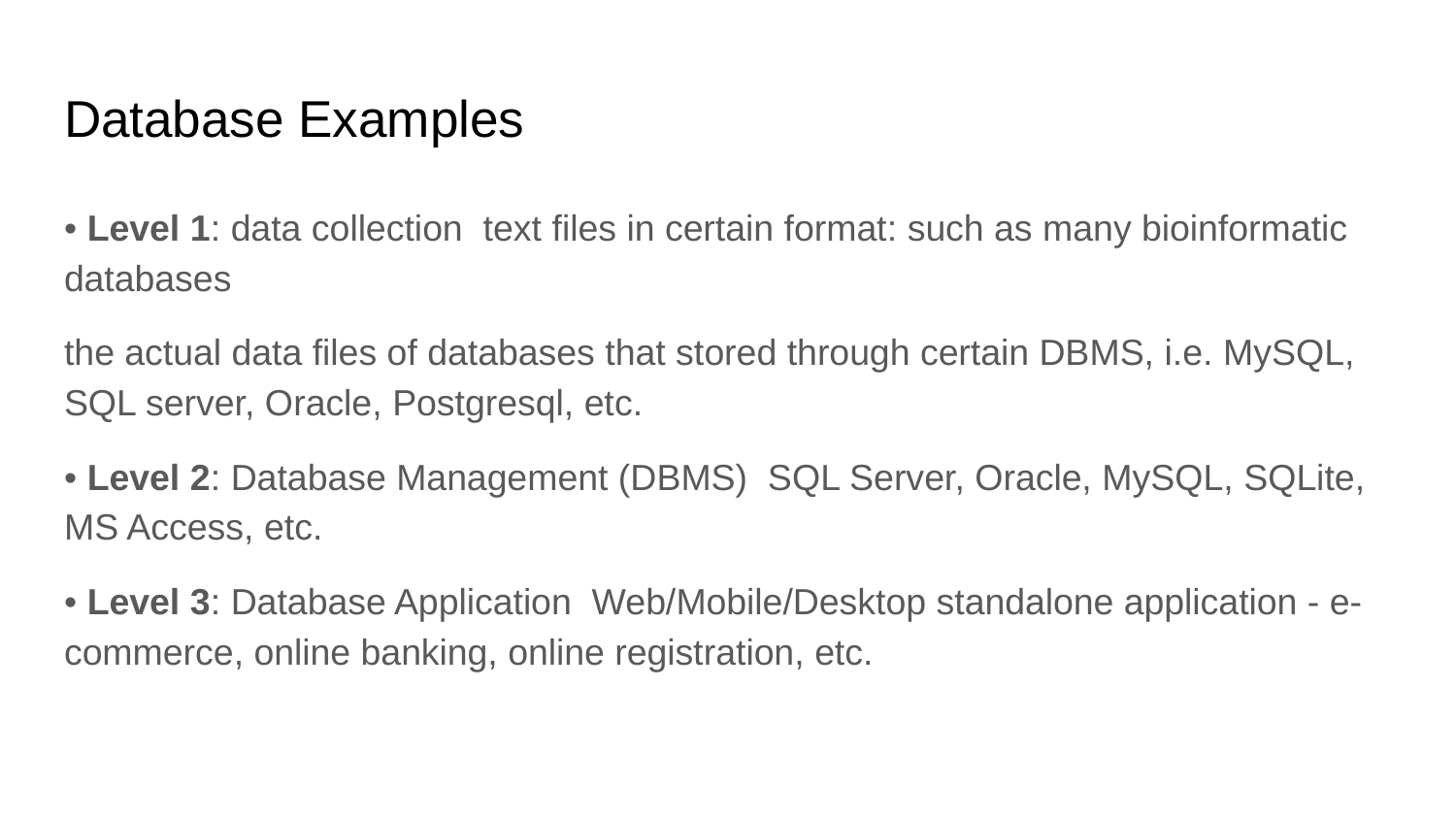

# Database Examples
• Level 1: data collection  text files in certain format: such as many bioinformatic databases
the actual data files of databases that stored through certain DBMS, i.e. MySQL, SQL server, Oracle, Postgresql, etc.
• Level 2: Database Management (DBMS)  SQL Server, Oracle, MySQL, SQLite, MS Access, etc.
• Level 3: Database Application  Web/Mobile/Desktop standalone application - e-commerce, online banking, online registration, etc.